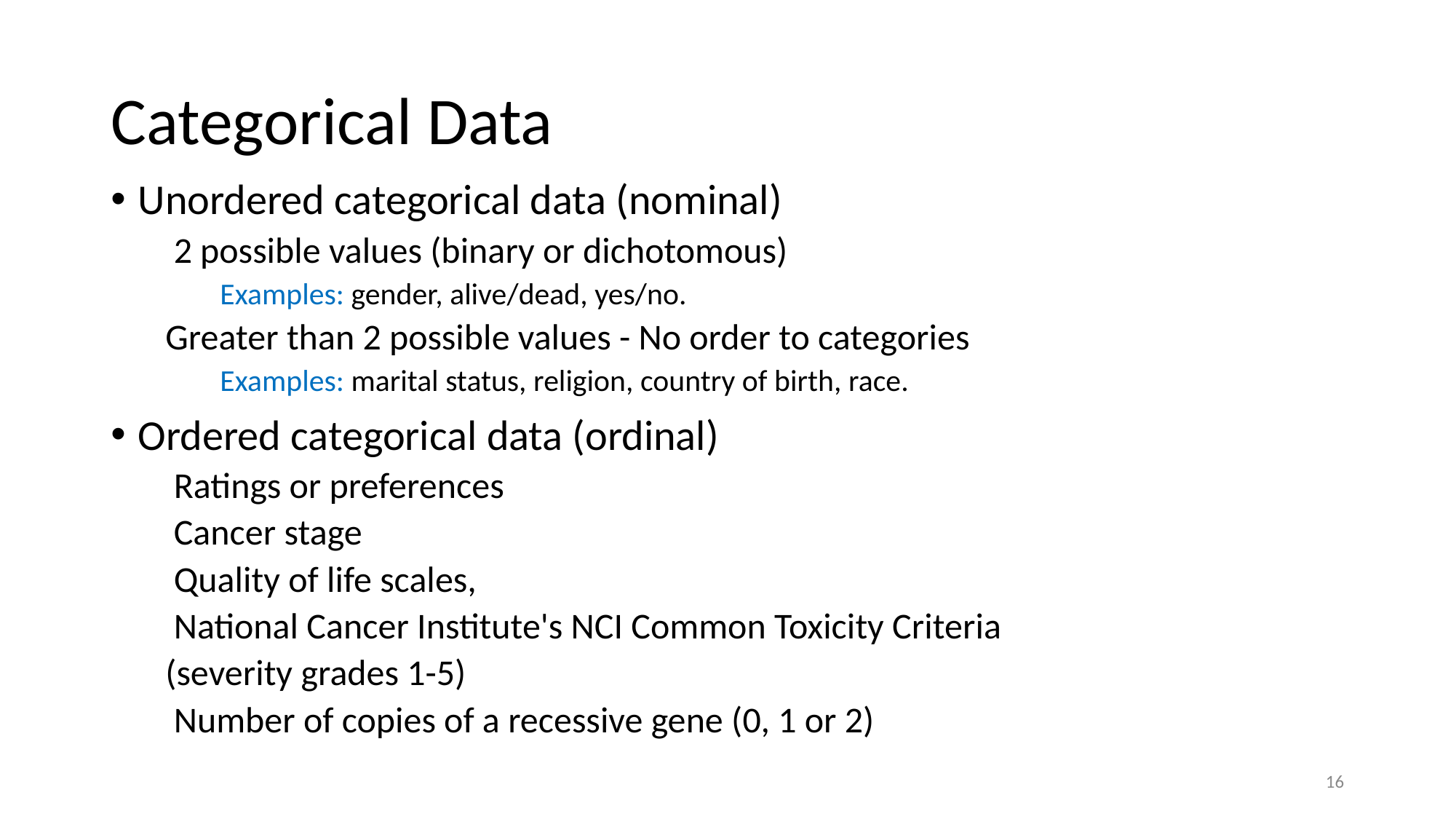

# Categorical Data
Unordered categorical data (nominal)
 2 possible values (binary or dichotomous)
Examples: gender, alive/dead, yes/no.
Greater than 2 possible values - No order to categories
Examples: marital status, religion, country of birth, race.
Ordered categorical data (ordinal)
 Ratings or preferences
 Cancer stage
 Quality of life scales,
 National Cancer Institute's NCI Common Toxicity Criteria
(severity grades 1-5)
 Number of copies of a recessive gene (0, 1 or 2)
16